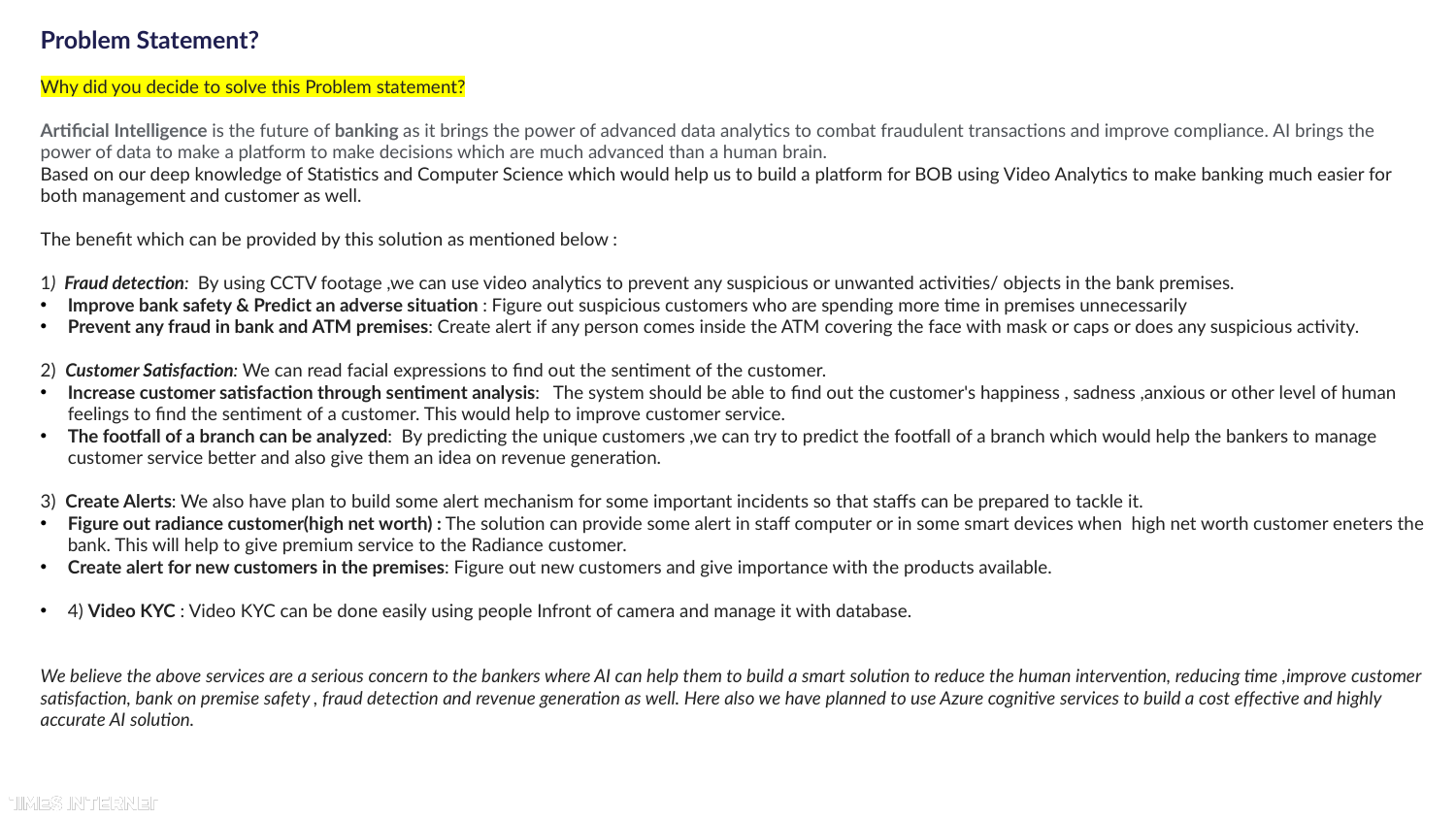

# Problem Statement?
Why did you decide to solve this Problem statement?

Artificial Intelligence is the future of banking as it brings the power of advanced data analytics to combat fraudulent transactions and improve compliance. AI brings the power of data to make a platform to make decisions which are much advanced than a human brain.
Based on our deep knowledge of Statistics and Computer Science which would help us to build a platform for BOB using Video Analytics to make banking much easier for both management and customer as well.

The benefit which can be provided by this solution as mentioned below :

1)  Fraud detection:  By using CCTV footage ,we can use video analytics to prevent any suspicious or unwanted activities/ objects in the bank premises.
Improve bank safety & Predict an adverse situation : Figure out suspicious customers who are spending more time in premises unnecessarily
Prevent any fraud in bank and ATM premises: Create alert if any person comes inside the ATM covering the face with mask or caps or does any suspicious activity.

2)  Customer Satisfaction: We can read facial expressions to find out the sentiment of the customer.
Increase customer satisfaction through sentiment analysis:   The system should be able to find out the customer's happiness , sadness ,anxious or other level of human feelings to find the sentiment of a customer. This would help to improve customer service.
The footfall of a branch can be analyzed:  By predicting the unique customers ,we can try to predict the footfall of a branch which would help the bankers to manage customer service better and also give them an idea on revenue generation.

3)  Create Alerts: We also have plan to build some alert mechanism for some important incidents so that staffs can be prepared to tackle it.
Figure out radiance customer(high net worth) : The solution can provide some alert in staff computer or in some smart devices when  high net worth customer eneters the bank. This will help to give premium service to the Radiance customer.
Create alert for new customers in the premises: Figure out new customers and give importance with the products available.

4) Video KYC : Video KYC can be done easily using people Infront of camera and manage it with database.

We believe the above services are a serious concern to the bankers where AI can help them to build a smart solution to reduce the human intervention, reducing time ,improve customer satisfaction, bank on premise safety , fraud detection and revenue generation as well. Here also we have planned to use Azure cognitive services to build a cost effective and highly accurate AI solution.